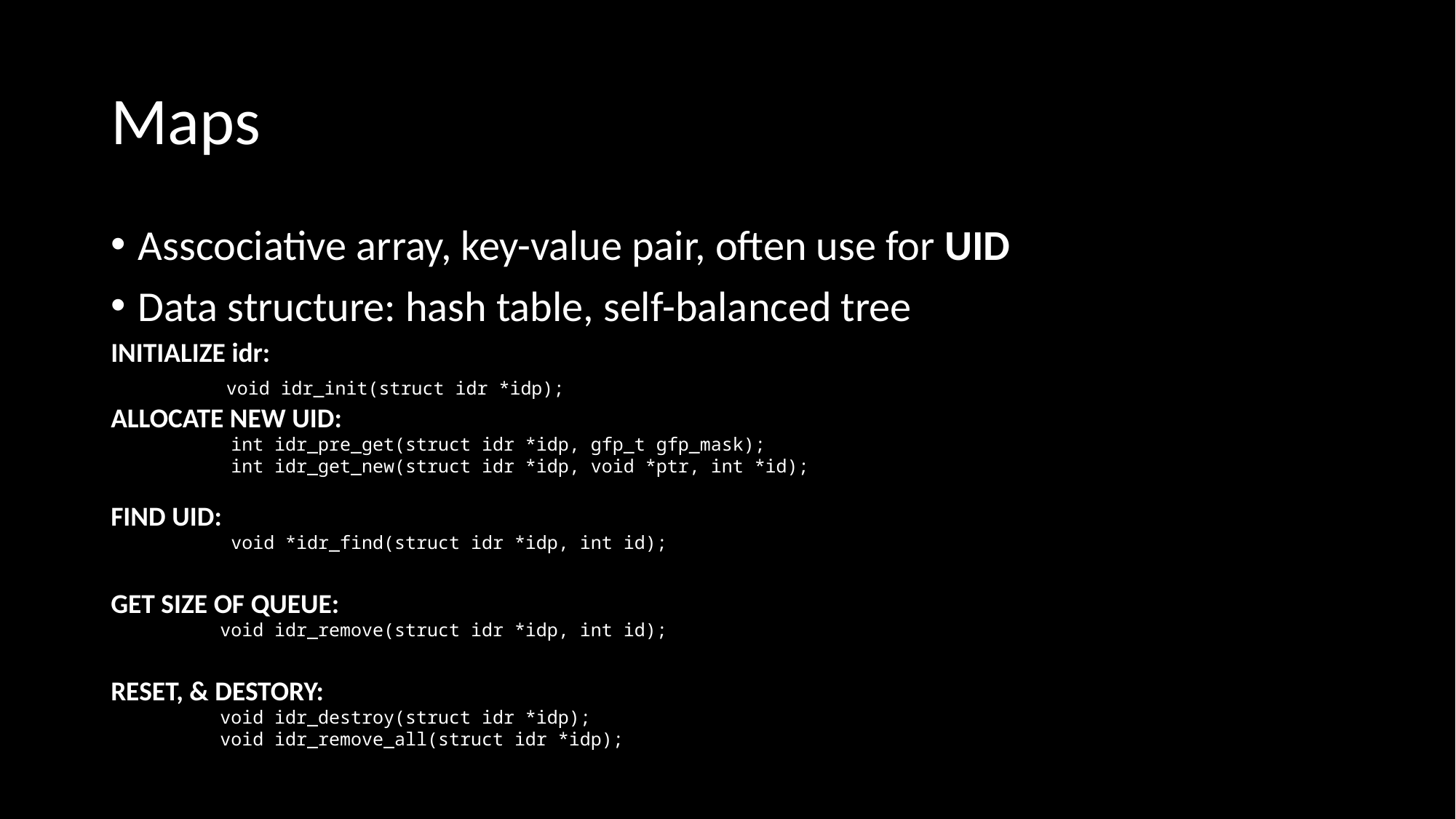

# Maps
Asscociative array, key-value pair, often use for UID
Data structure: hash table, self-balanced tree
INITIALIZE idr:
	 void idr_init(struct idr *idp);
ALLOCATE NEW UID:
	 int idr_pre_get(struct idr *idp, gfp_t gfp_mask);
	 int idr_get_new(struct idr *idp, void *ptr, int *id);
FIND UID:
	 void *idr_find(struct idr *idp, int id);
GET SIZE OF QUEUE:
	void idr_remove(struct idr *idp, int id);
RESET, & DESTORY:
	void idr_destroy(struct idr *idp);
	void idr_remove_all(struct idr *idp);